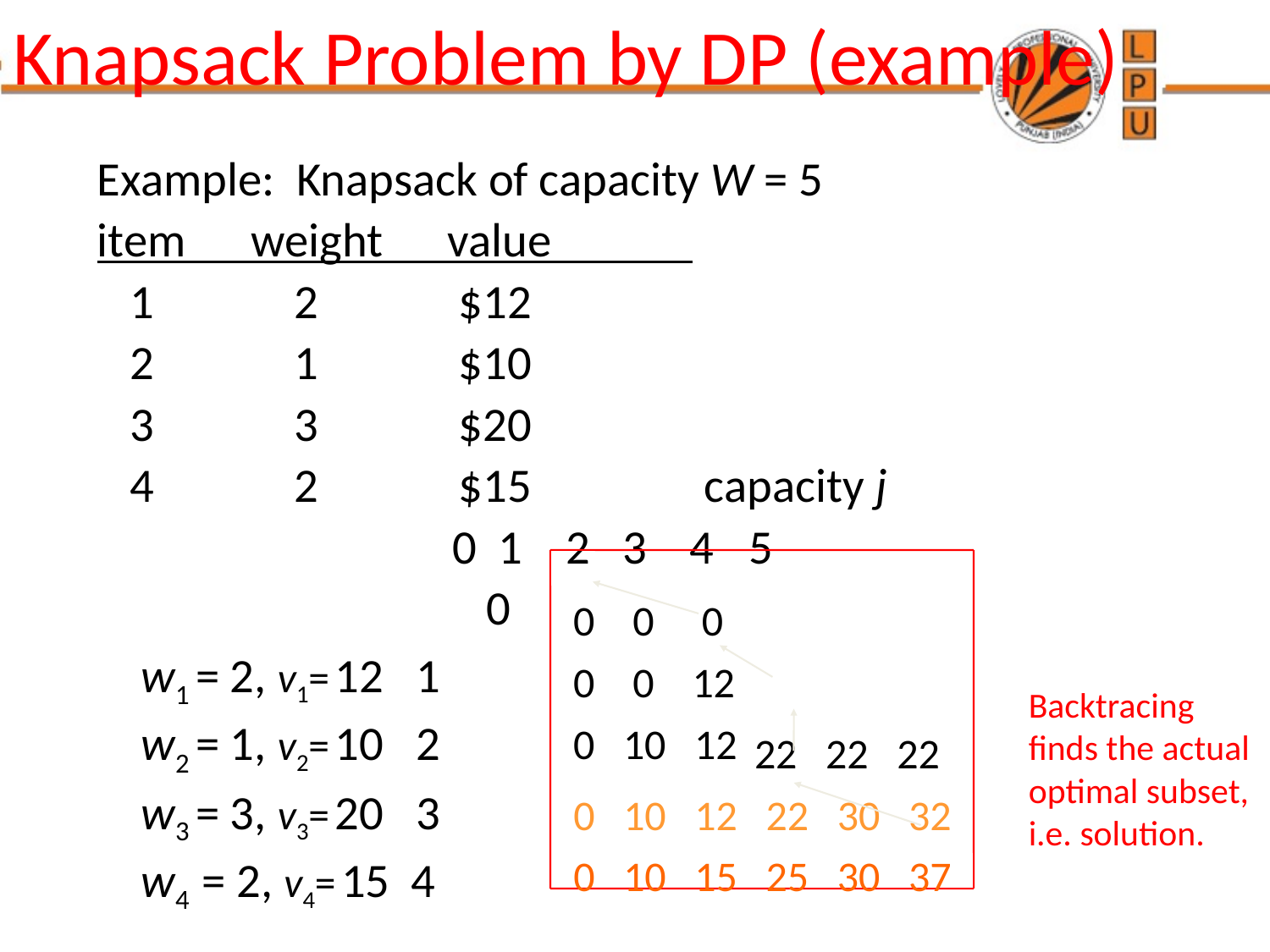

# Knapsack Problem by DP (example)
Example:  Knapsack of capacity W = 5
item      weight      value
   1             2             $12
   2             1             $10
   3             3             $20
   4             2             $15                capacity j
		                                              0  1    2   3    4     5
	                                                   0
		w1 = 2, v1= 12   1
		w2 = 1, v2= 10   2
		w3 = 3, v3= 20   3
		w4  = 2, v4= 15  4

Backtracing finds the actual optimal subset, i.e. solution.

0    0     0
0    0    12
0   10   12
                   22   22   22
0   10   12   22   30   32
0   10   15   25   30   37